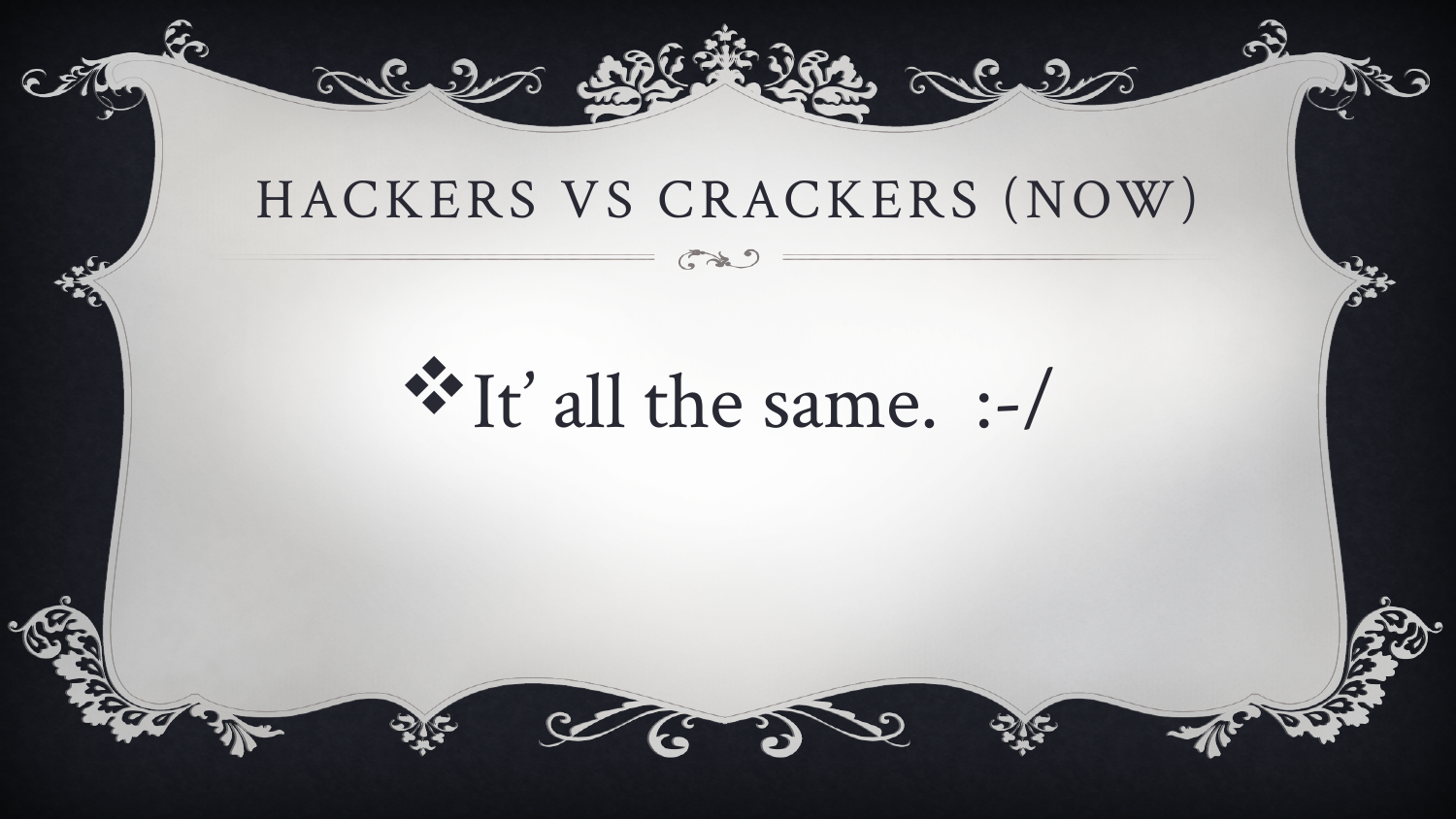

# HACKERS VS CRACKERS (NOW)
It’ all the same.  :-/